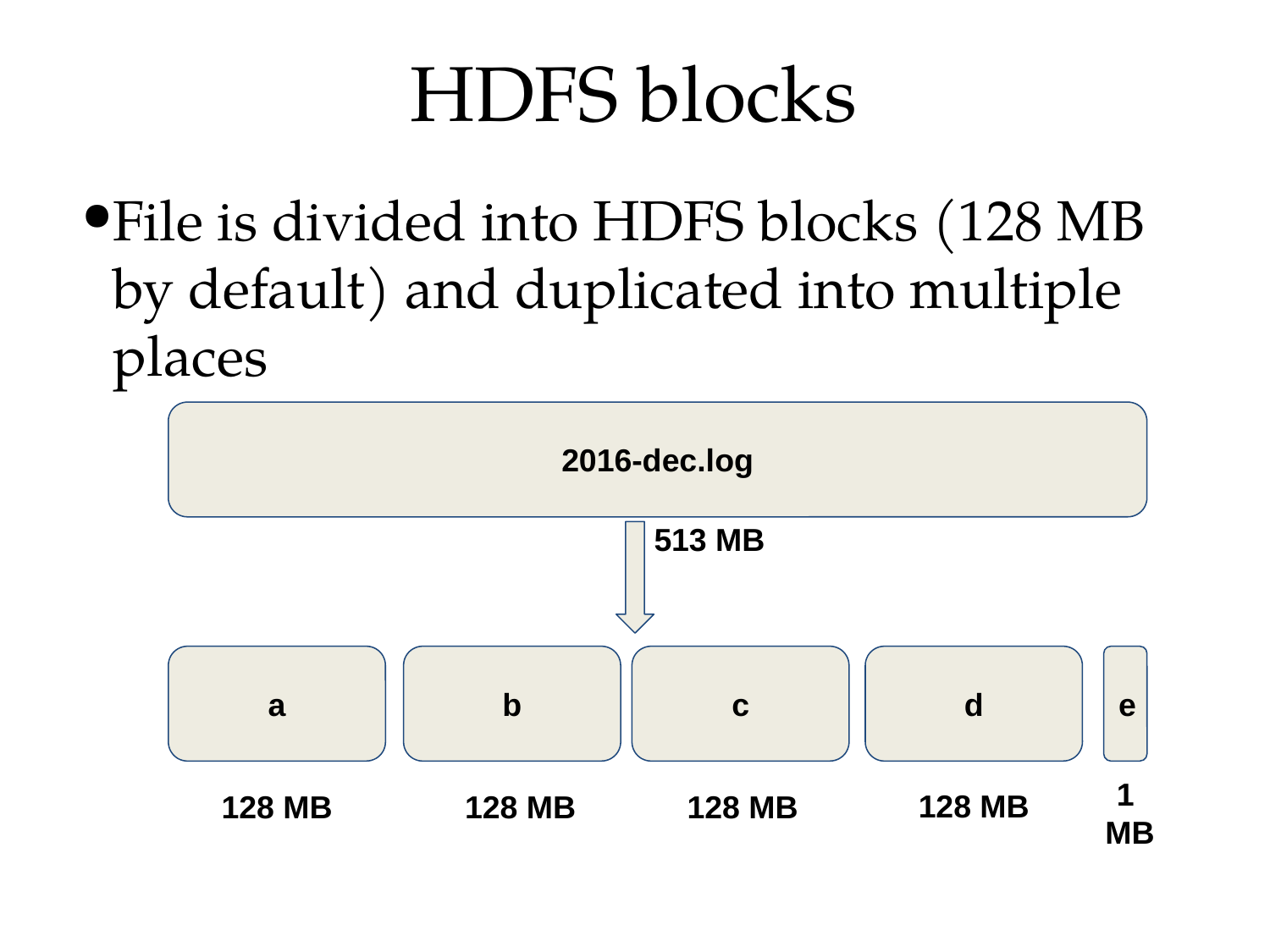

# HDFS blocks
File is divided into HDFS blocks (128 MB by default) and duplicated into multiple places

2016-dec.log
513 MB

a
b
c
d
e
1
 MB
128 MB
128 MB
128 MB
128 MB